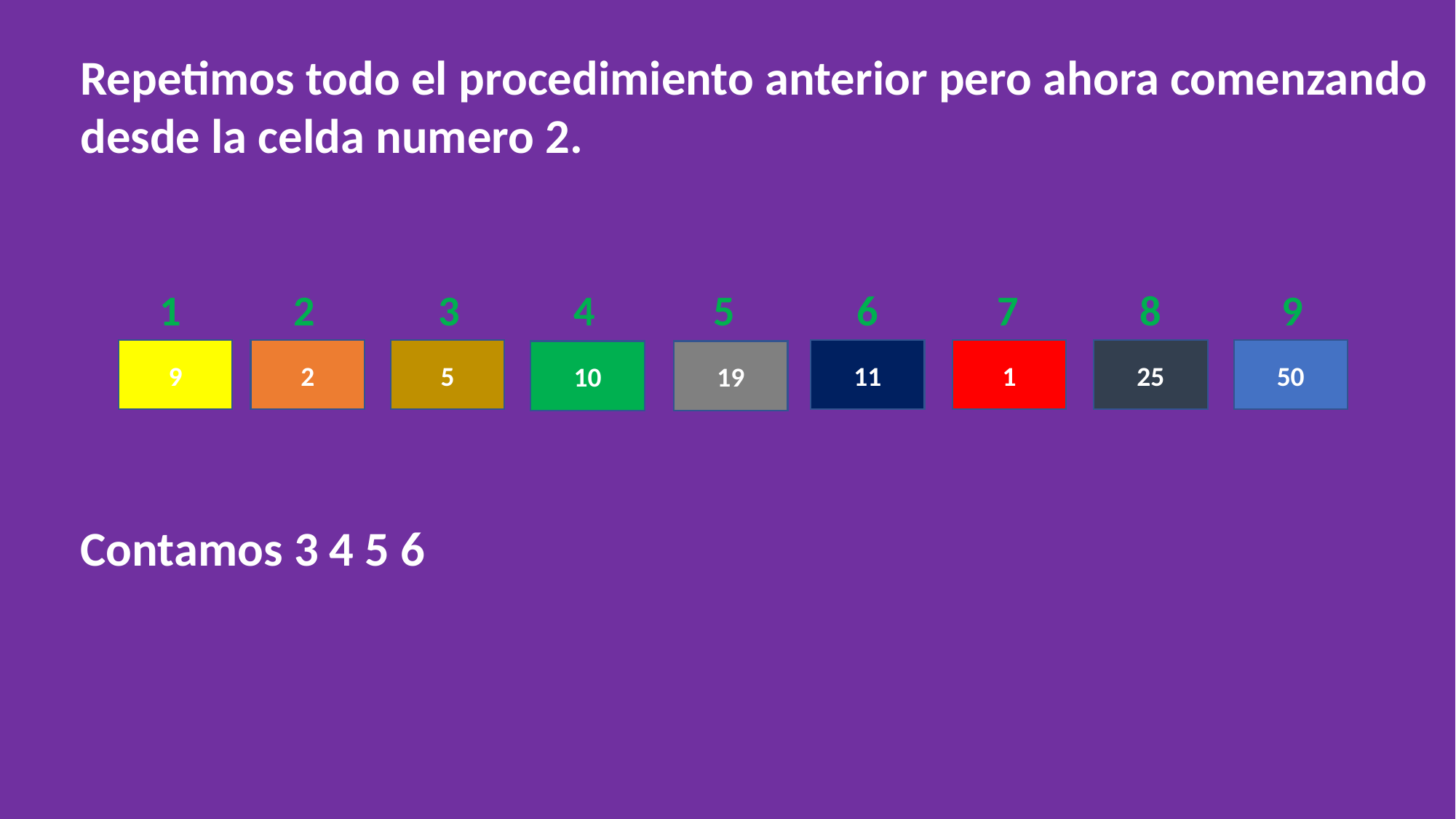

Repetimos todo el procedimiento anterior pero ahora comenzando desde la celda numero 2.
3
1
2
4
5
6
7
8
9
50
9
25
11
1
2
5
10
19
Contamos 3 4 5 6